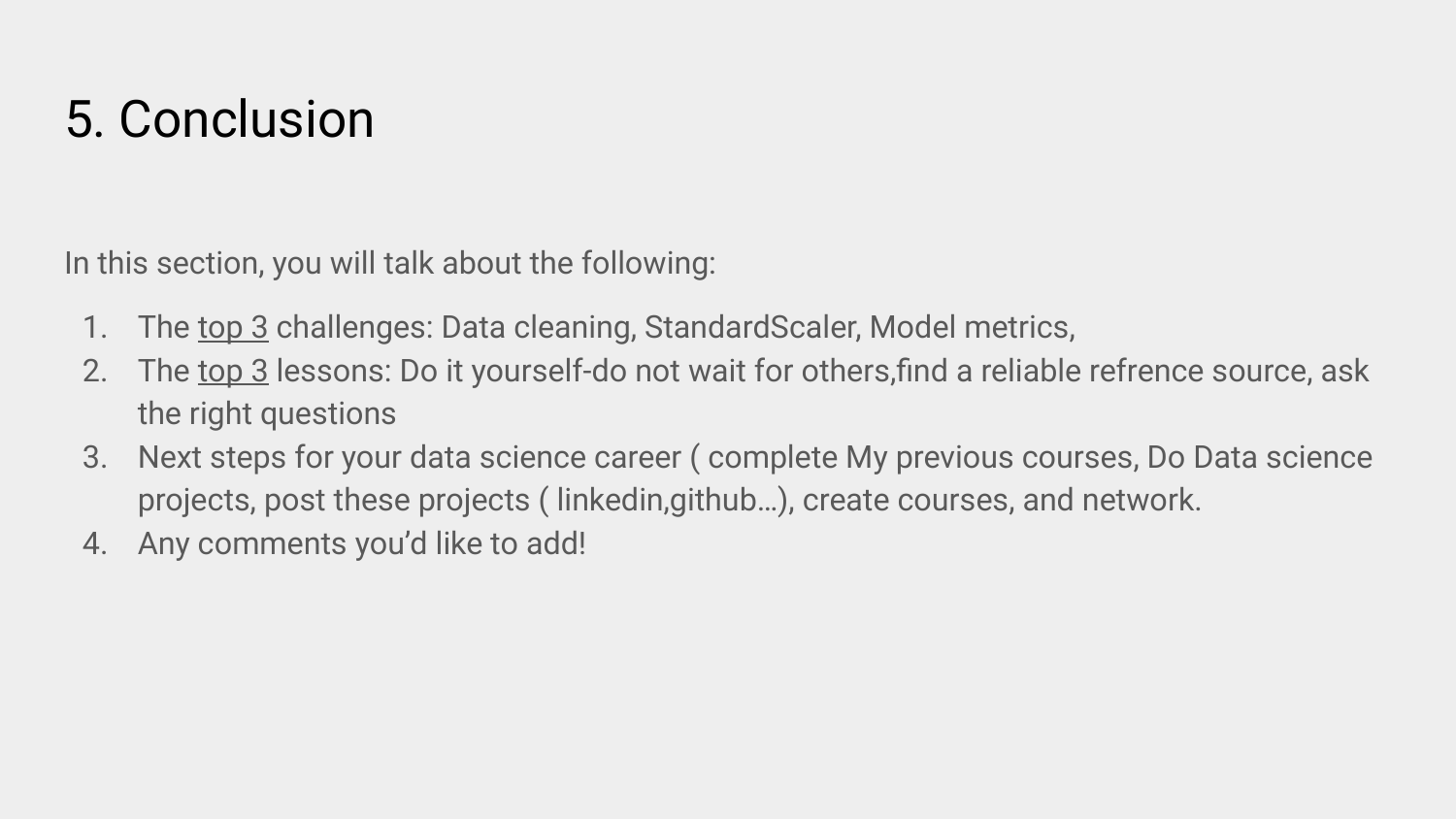

# 5. Conclusion
In this section, you will talk about the following:
The top 3 challenges: Data cleaning, StandardScaler, Model metrics,
The top 3 lessons: Do it yourself-do not wait for others,find a reliable refrence source, ask the right questions
Next steps for your data science career ( complete My previous courses, Do Data science projects, post these projects ( linkedin,github…), create courses, and network.
Any comments you’d like to add!